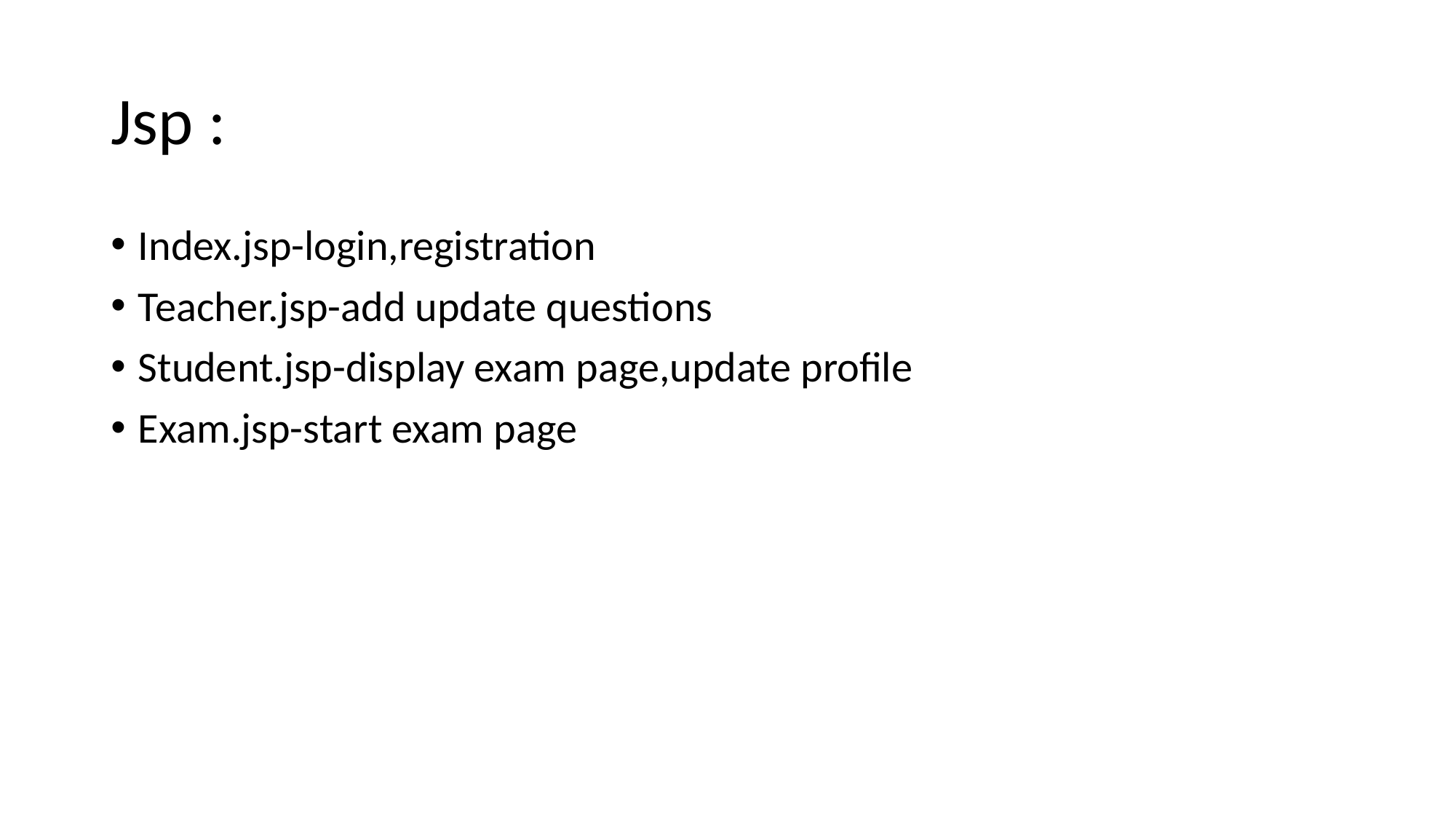

# Jsp :
Index.jsp-login,registration
Teacher.jsp-add update questions
Student.jsp-display exam page,update profile
Exam.jsp-start exam page